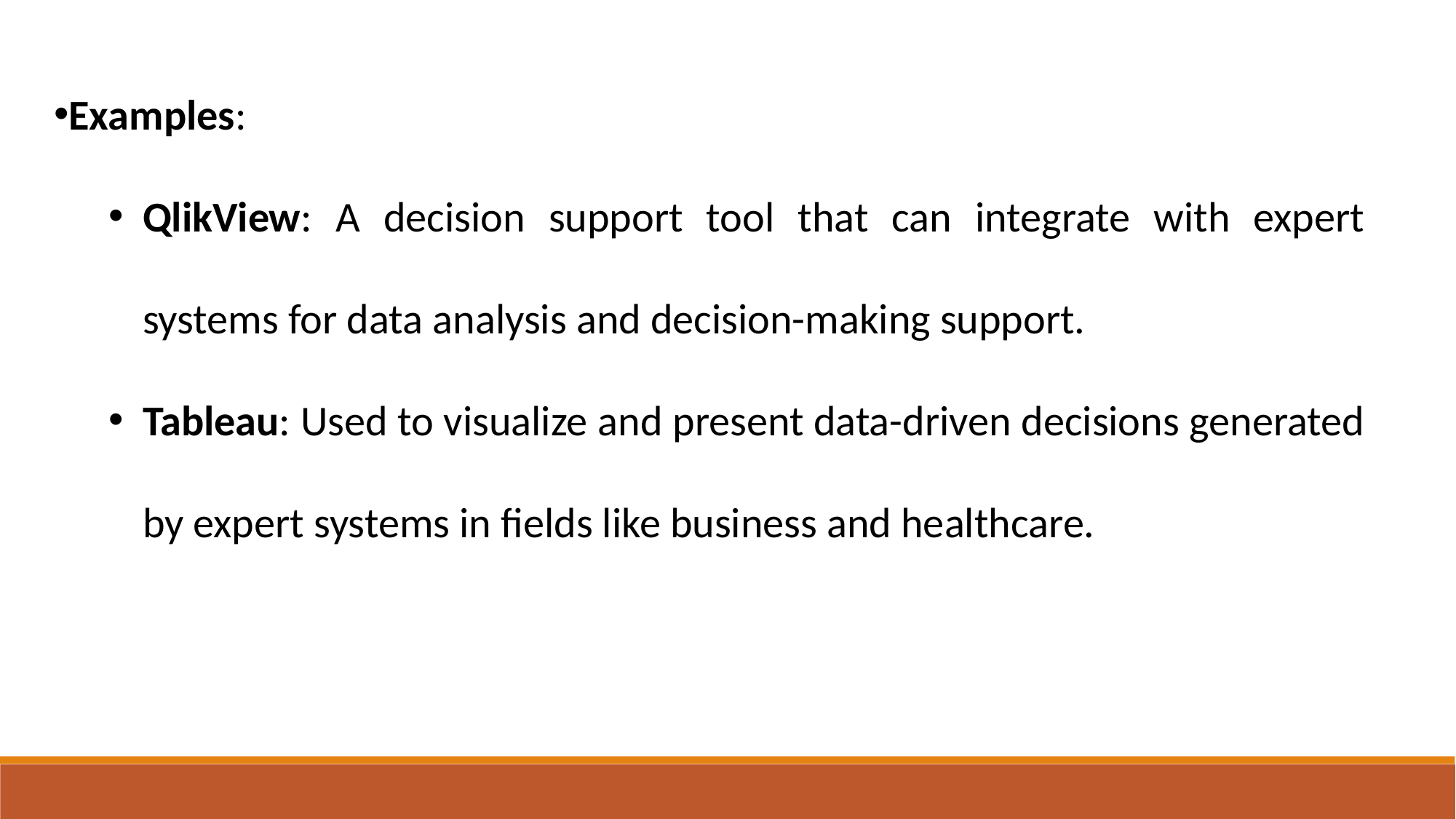

Examples:
QlikView: A decision support tool that can integrate with expert systems for data analysis and decision-making support.
Tableau: Used to visualize and present data-driven decisions generated by expert systems in fields like business and healthcare.